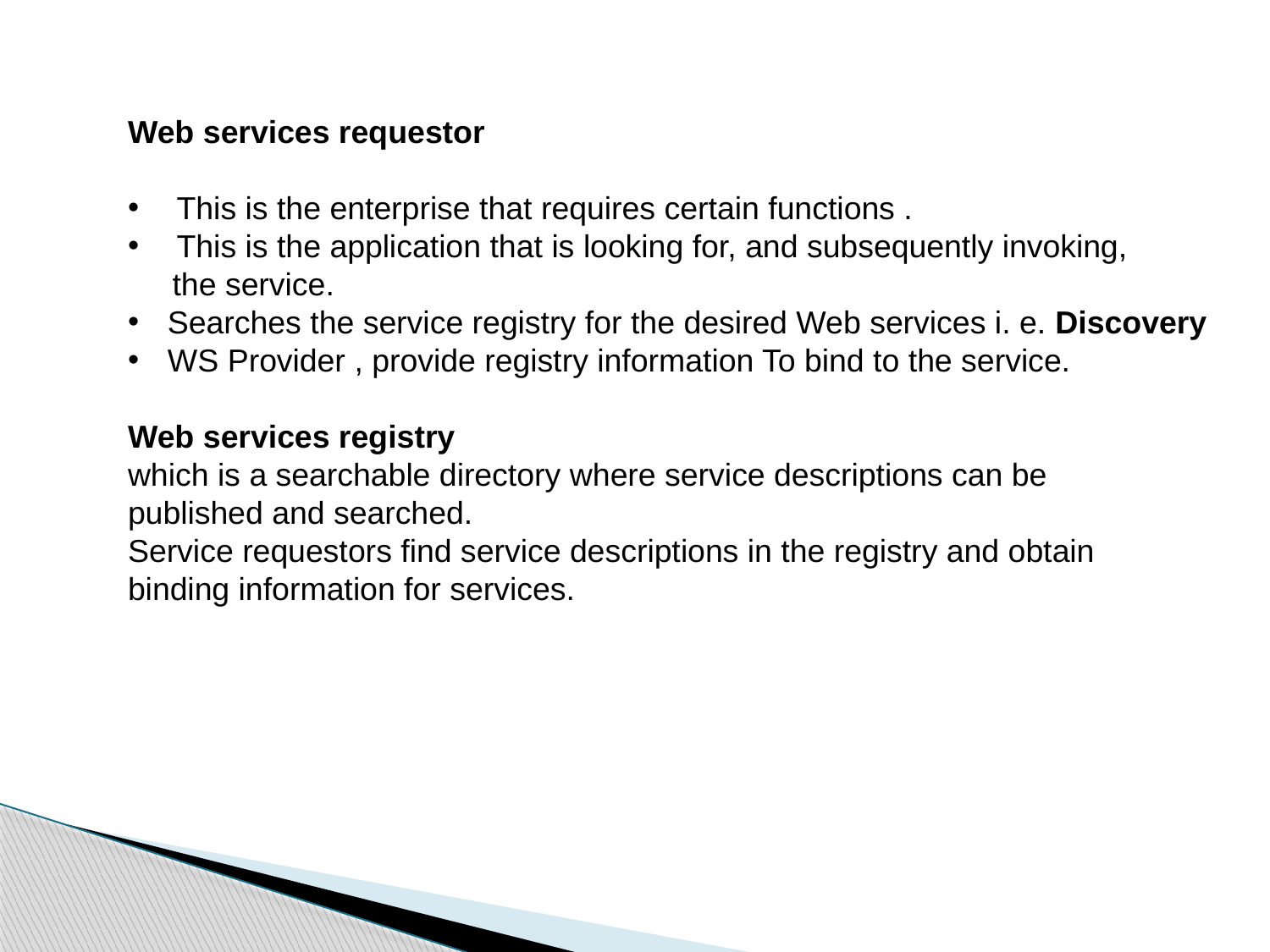

Web services requestor

 This is the enterprise that requires certain functions .
 This is the application that is looking for, and subsequently invoking,
     the service.
Searches the service registry for the desired Web services i. e. Discovery
WS Provider , provide registry information To bind to the service.

Web services registry
which is a searchable directory where service descriptions can be
published and searched.
Service requestors find service descriptions in the registry and obtain
binding information for services.